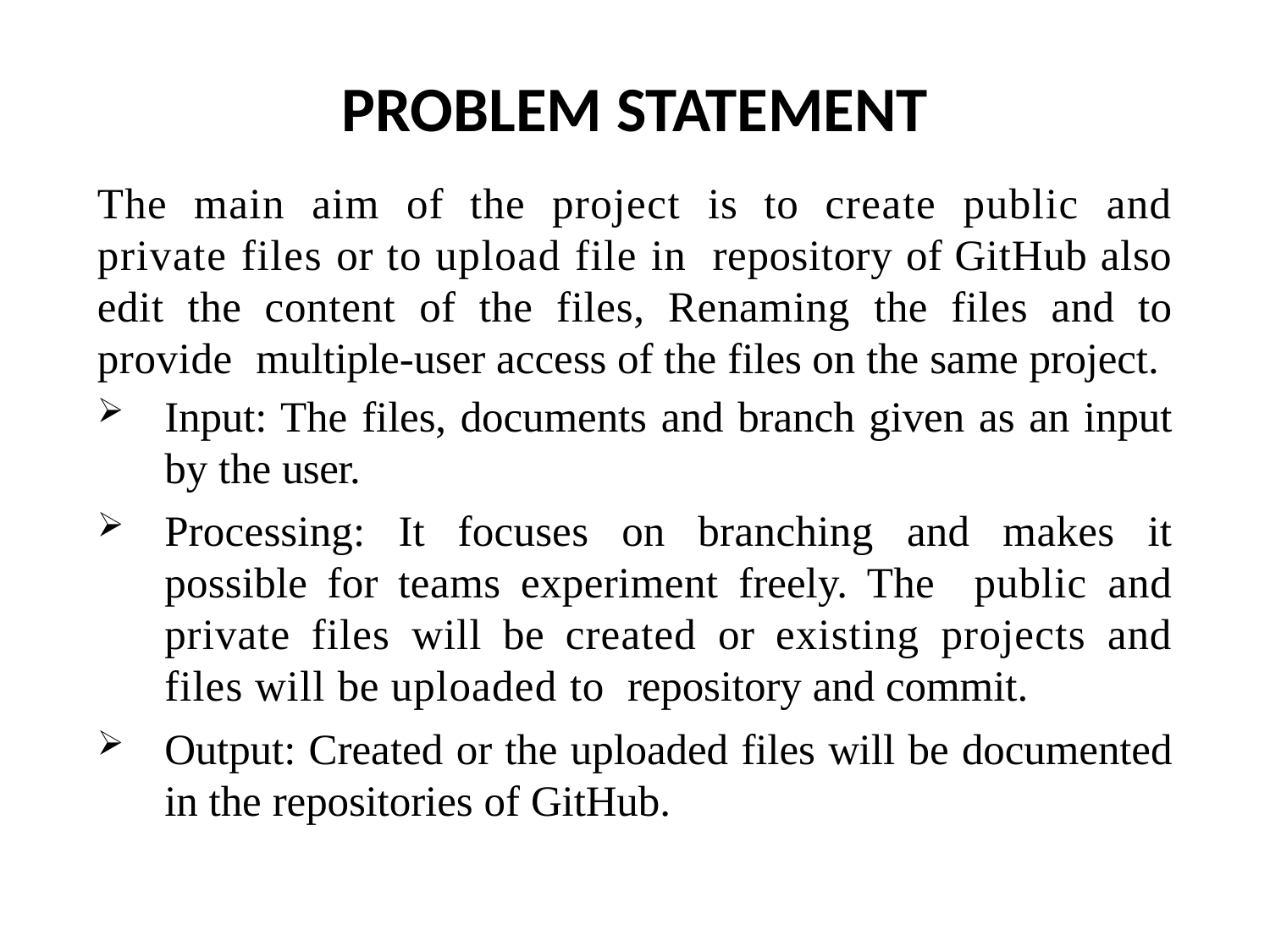

# PROBLEM STATEMENT
The main aim of the project is to create public and private files or to upload file in  repository of GitHub also edit the content of the files, Renaming the files and to provide  multiple-user access of the files on the same project.
Input: The files, documents and branch given as an input by the user.
Processing: It focuses on branching and makes it possible for teams experiment freely. The  public and private files will be created or existing projects and files will be uploaded to  repository and commit.
Output: Created or the uploaded files will be documented in the repositories of GitHub.

5